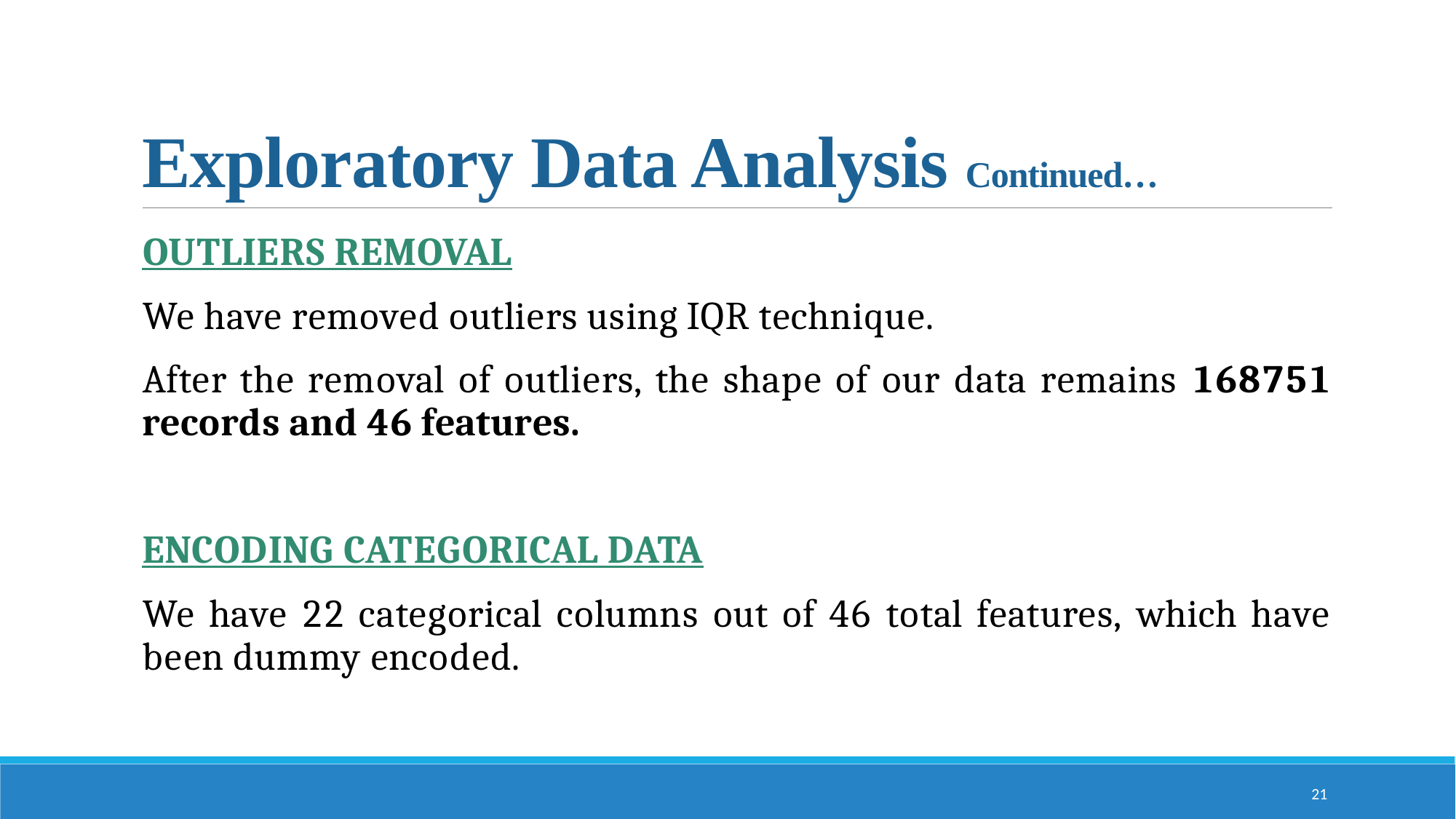

# Exploratory Data Analysis Continued…
OUTLIERS REMOVAL
We have removed outliers using IQR technique.
After the removal of outliers, the shape of our data remains 168751 records and 46 features.

ENCODING CATEGORICAL DATA
We have 22 categorical columns out of 46 total features, which have been dummy encoded.

21